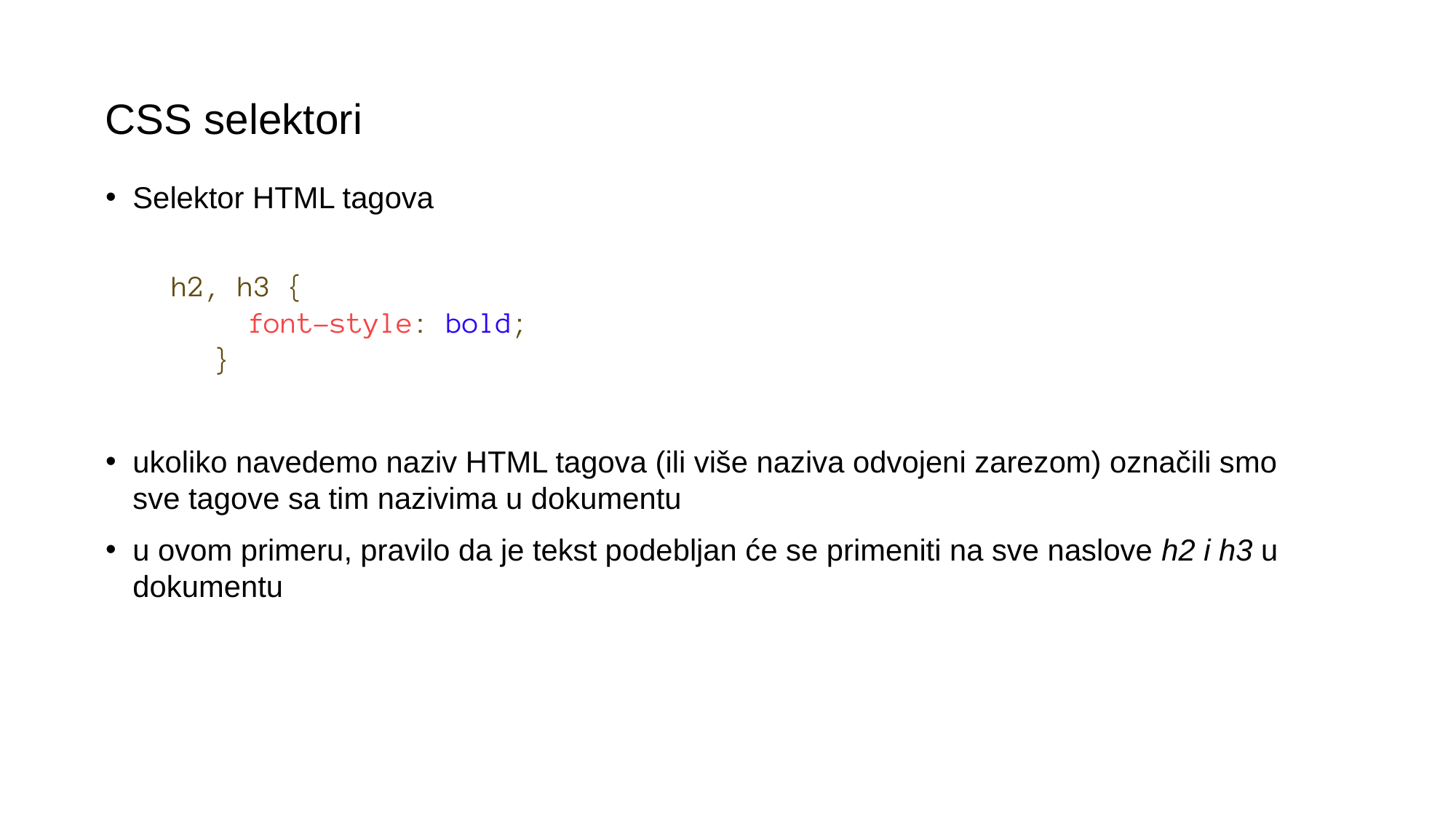

CSS selektori
Selektor HTML tagova

    h2, h3 {
	  font-style: bold;
	}

ukoliko navedemo naziv HTML tagova (ili više naziva odvojeni zarezom) označili smo sve tagove sa tim nazivima u dokumentu
u ovom primeru, pravilo da je tekst podebljan će se primeniti na sve naslove h2 i h3 u dokumentu